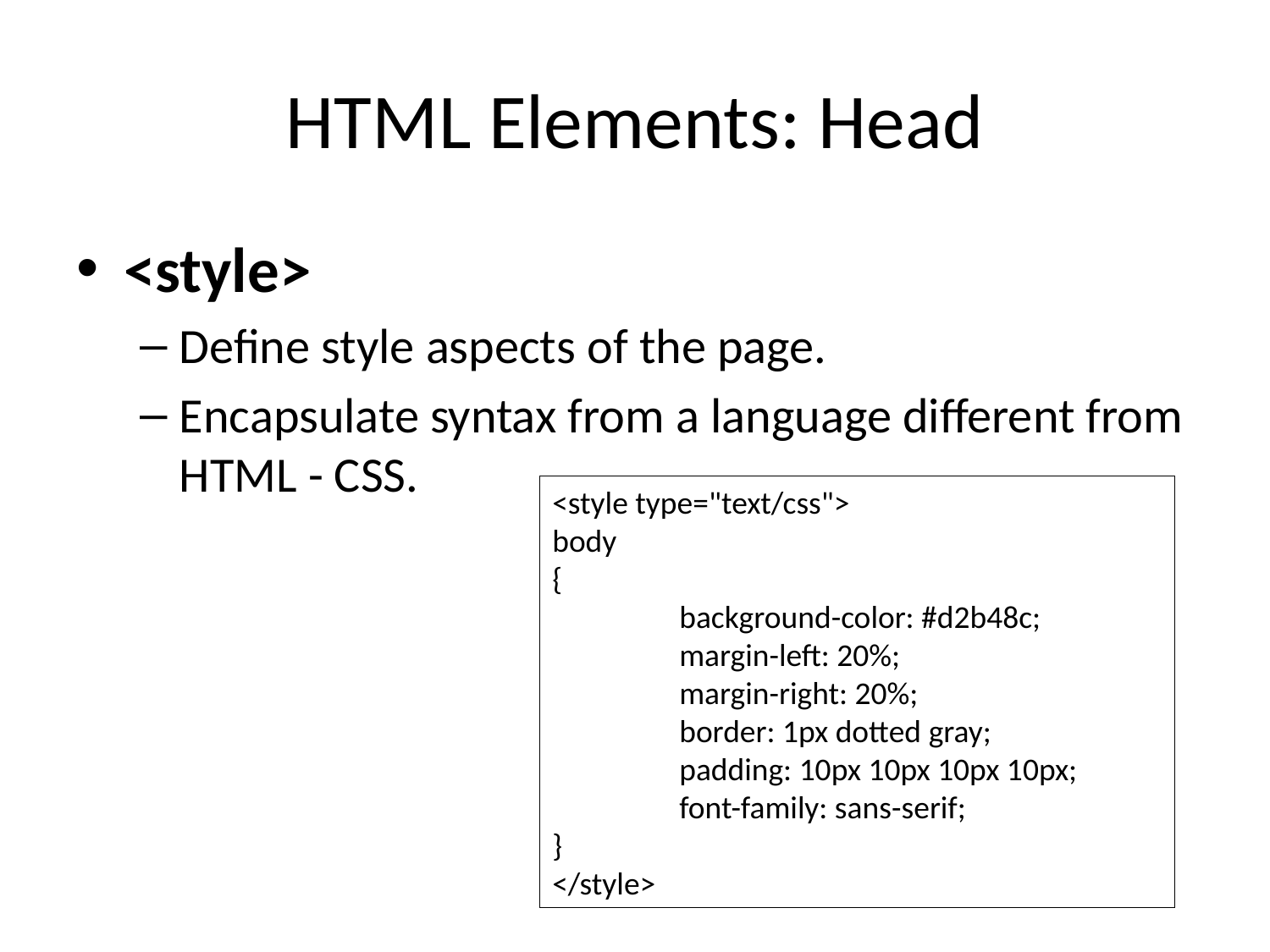

# HTML Elements: Head
<style>
Define style aspects of the page.
Encapsulate syntax from a language different from HTML - CSS.
<style type="text/css">
body
{
	background-color: #d2b48c;
	margin-left: 20%;
	margin-right: 20%;
	border: 1px dotted gray;
	padding: 10px 10px 10px 10px;
	font-family: sans-serif;
}
</style>